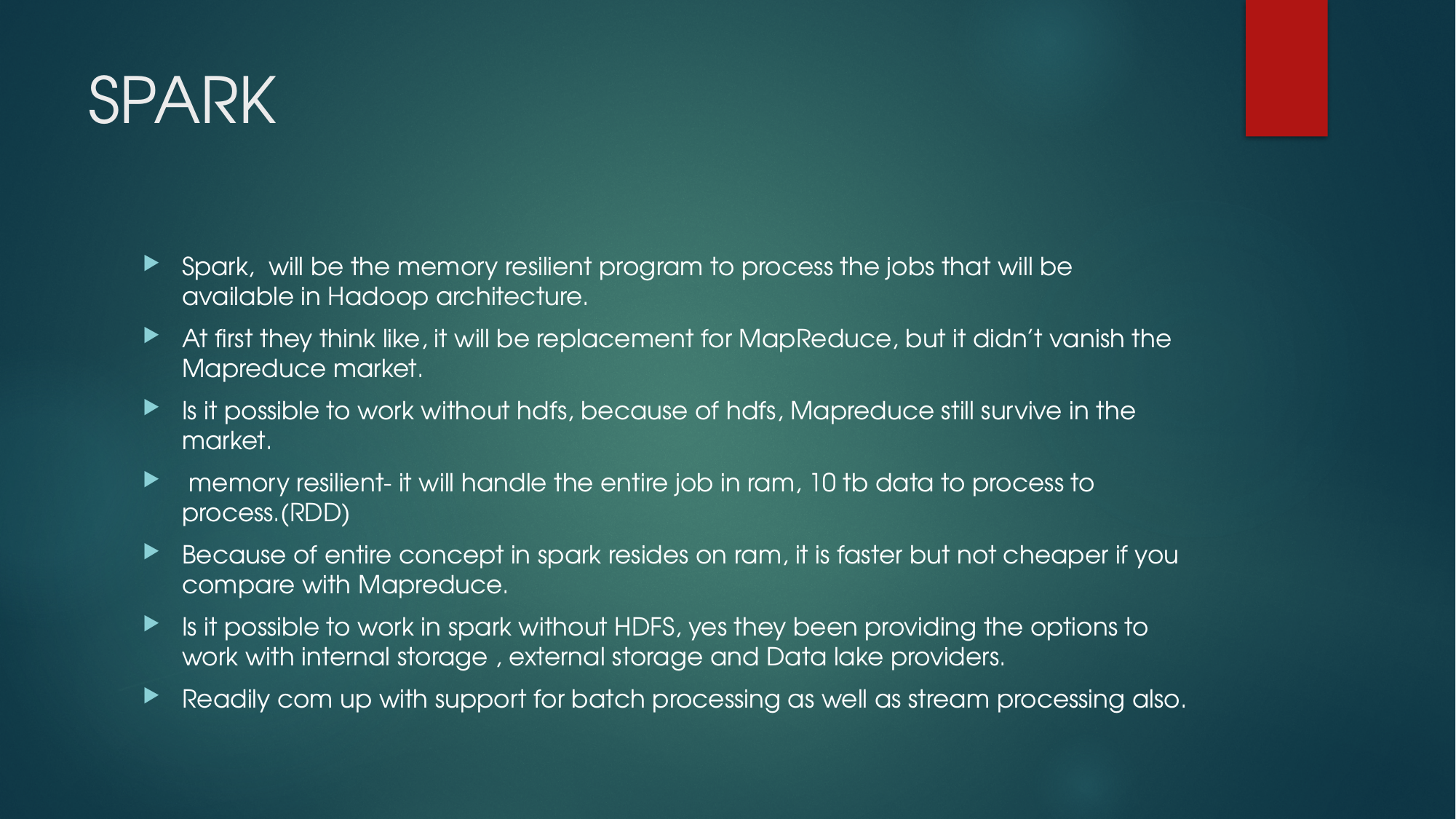

# SPARK
Spark,  will be the memory resilient program to process the jobs that will be available in Hadoop architecture.
At first they think like, it will be replacement for MapReduce, but it didn’t vanish the Mapreduce market.
Is it possible to work without hdfs, because of hdfs, Mapreduce still survive in the market.
 memory resilient- it will handle the entire job in ram, 10 tb data to process to process.(RDD)
Because of entire concept in spark resides on ram, it is faster but not cheaper if you compare with Mapreduce.
Is it possible to work in spark without HDFS, yes they been providing the options to work with internal storage , external storage and Data lake providers.
Readily com up with support for batch processing as well as stream processing also.